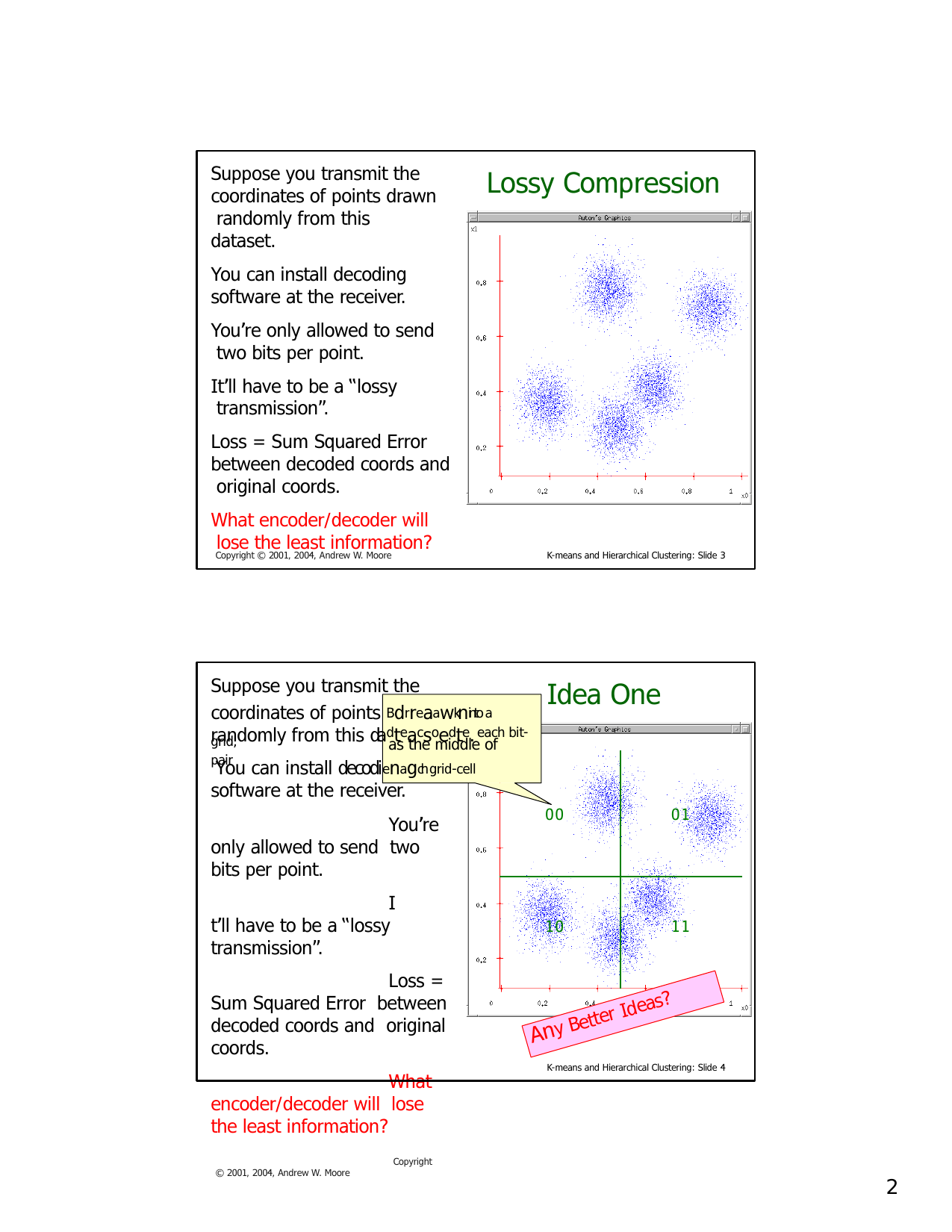

Suppose you transmit the  coordinates of points drawn  randomly from this dataset.
You can install decoding  software at the receiver.
You’re only allowed to send  two bits per point.
It’ll have to be a “lossy  transmission”.
Loss = Sum Squared Error  between decoded coords and  original coords.
What encoder/decoder will  lose the least information?
Lossy Compression

Copyright © 2001, 2004, Andrew W. Moore
K-means and Hierarchical Clustering: Slide 3

Suppose you transmit the  coordinates of points Bdrreaawk ninto a grid,
Idea One

randomly from this dadteacsoedte. each bit-pair

as the middle of  You can install decodienagch grid-cell  software at the receiver.
You’re only allowed to send  two bits per point.
It’ll have to be a “lossy  transmission”.
Loss = Sum Squared Error  between decoded coords and  original coords.
What encoder/decoder will  lose the least information?
Copyright © 2001, 2004, Andrew W. Moore

00
01

10
11

Any Better Ideas?
K-means and Hierarchical Clustering: Slide 4
2